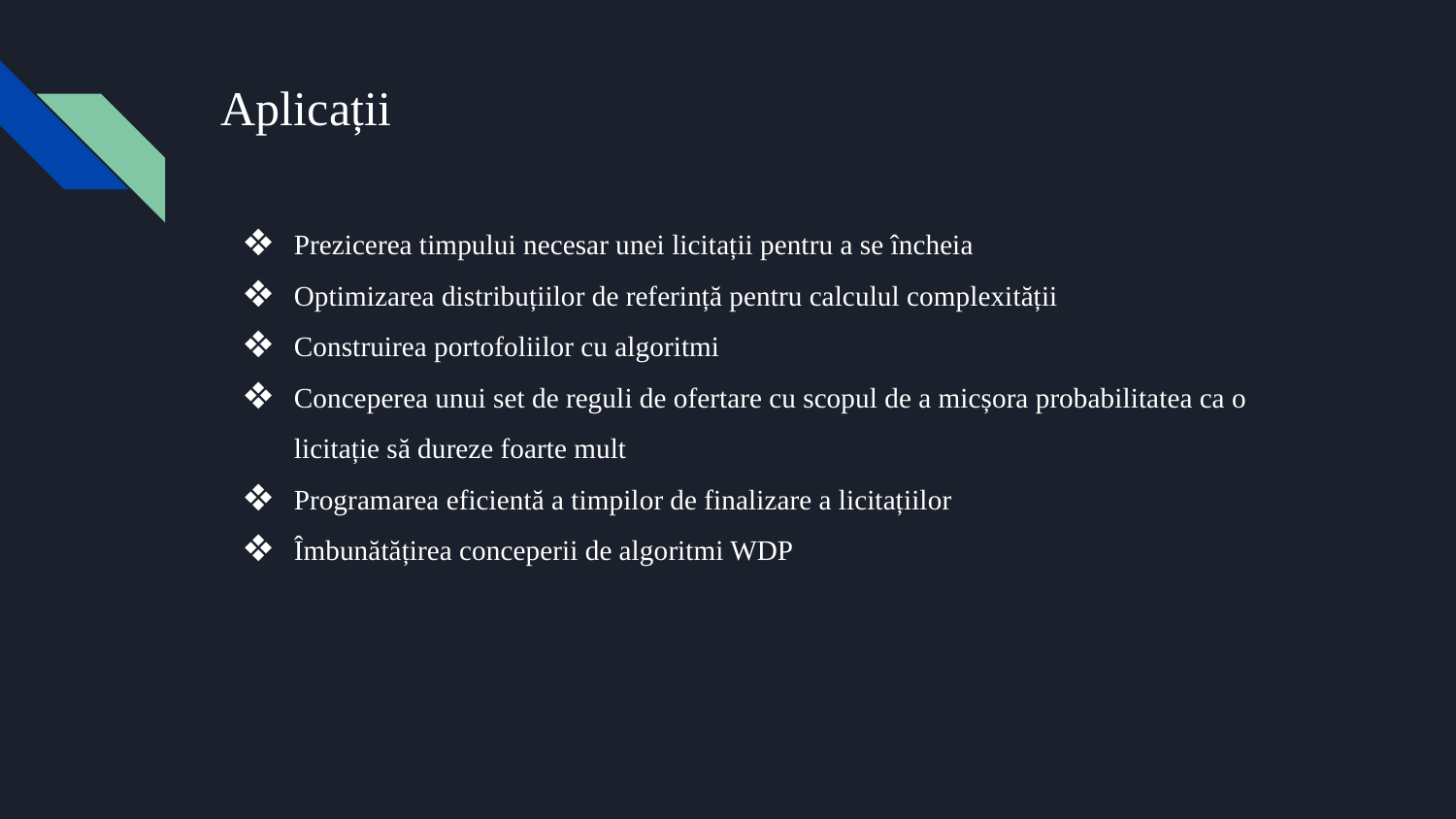

# Aplicații
Prezicerea timpului necesar unei licitații pentru a se încheia
Optimizarea distribuțiilor de referință pentru calculul complexității
Construirea portofoliilor cu algoritmi
Conceperea unui set de reguli de ofertare cu scopul de a micșora probabilitatea ca o licitație să dureze foarte mult
Programarea eficientă a timpilor de finalizare a licitațiilor
Îmbunătățirea conceperii de algoritmi WDP